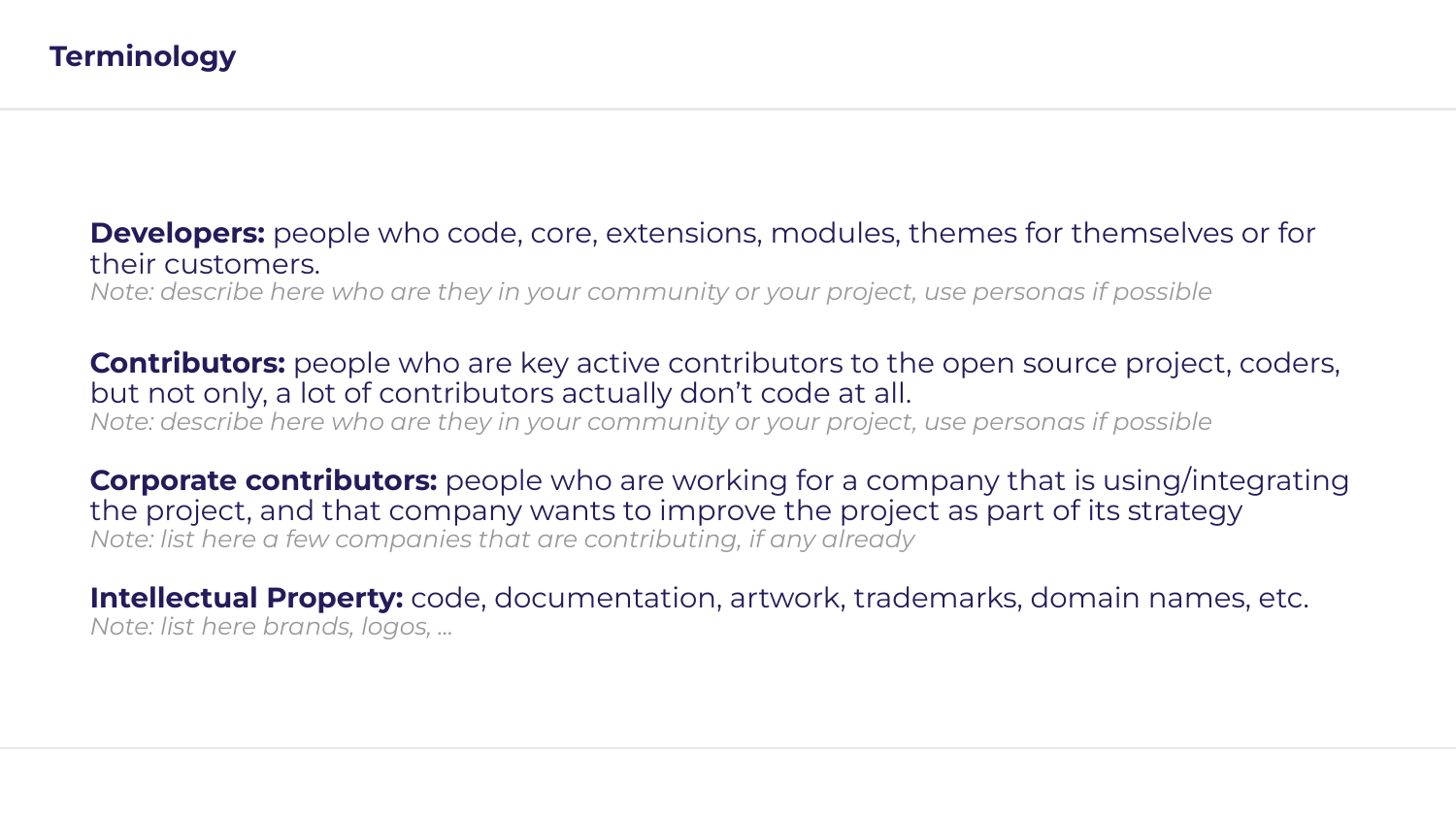

Terminology
Developers: people who code, core, extensions, modules, themes for themselves or for their customers.
Note: describe here who are they in your community or your project, use personas if possible

Contributors: people who are key active contributors to the open source project, coders, but not only, a lot of contributors actually don’t code at all.
Note: describe here who are they in your community or your project, use personas if possible

Corporate contributors: people who are working for a company that is using/integrating the project, and that company wants to improve the project as part of its strategy
Note: list here a few companies that are contributing, if any already

Intellectual Property: code, documentation, artwork, trademarks, domain names, etc.
Note: list here brands, logos, ...